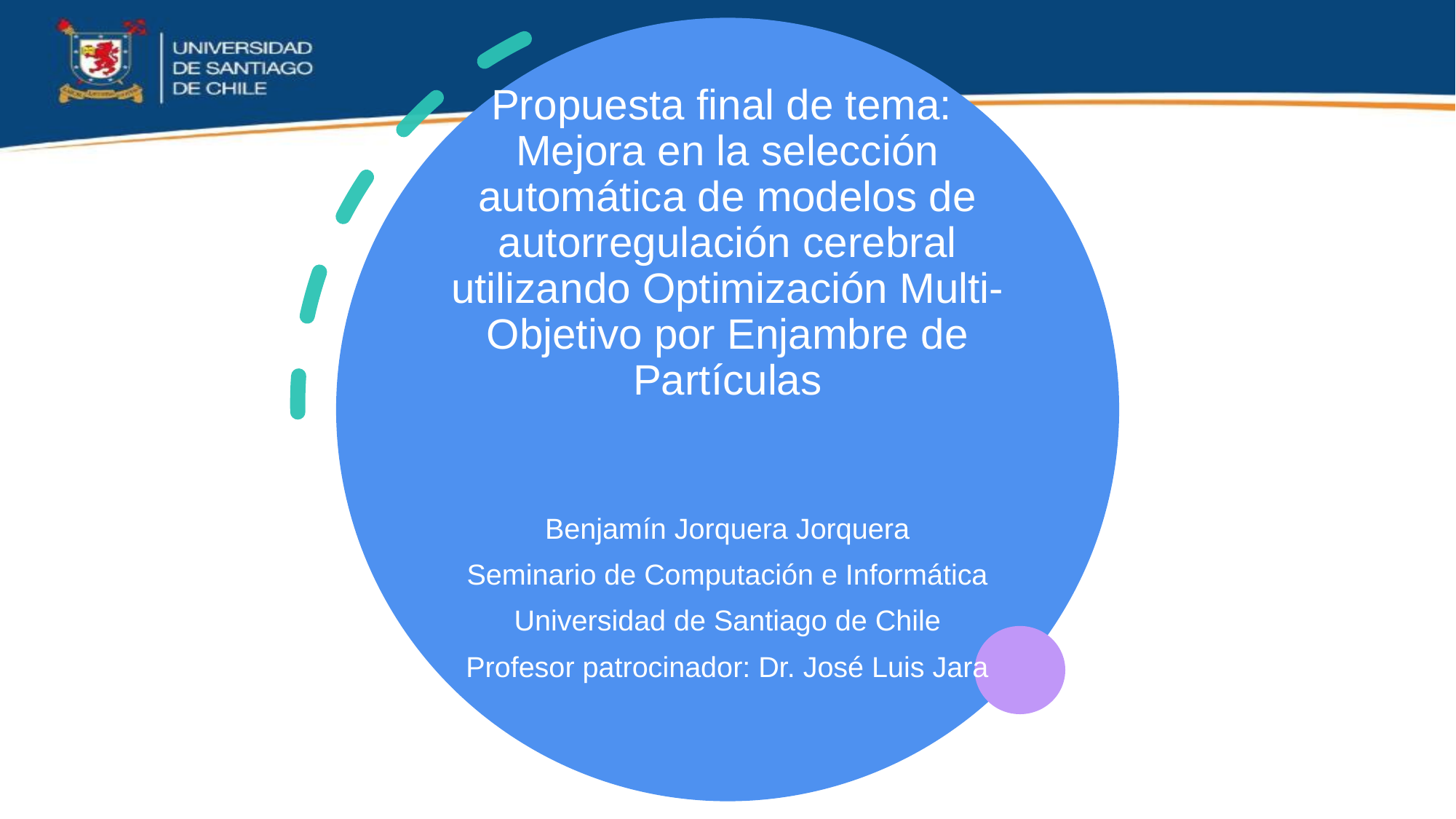

# Propuesta final de tema: Mejora en la selección automática de modelos de autorregulación cerebral utilizando Optimización Multi-Objetivo por Enjambre de Partículas
Benjamín Jorquera Jorquera
Seminario de Computación e Informática
Universidad de Santiago de Chile
Profesor patrocinador: Dr. José Luis Jara